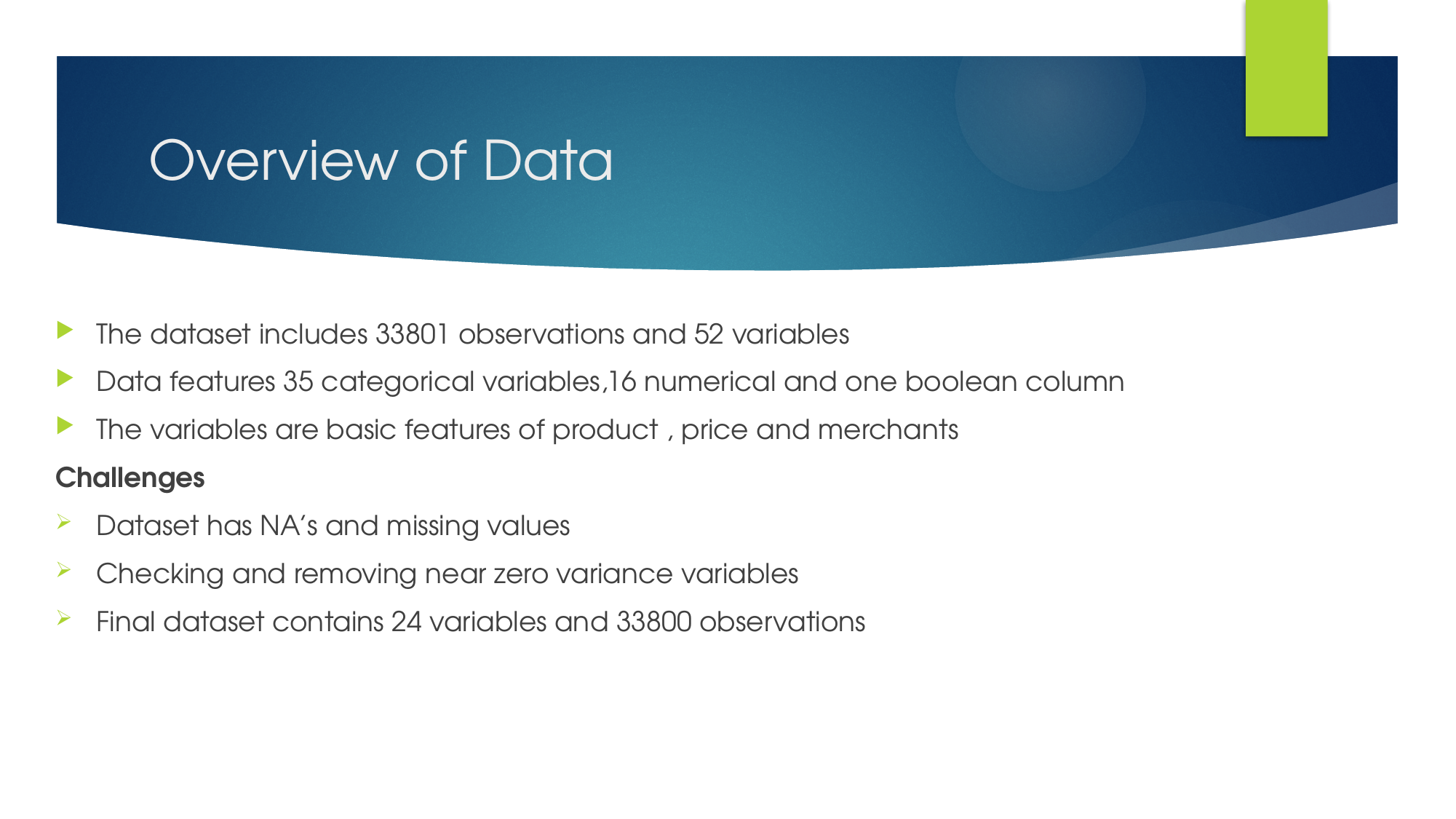

# Overview of Data
The dataset includes 33801 observations and 52 variables
Data features 35 categorical variables,16 numerical and one boolean column
The variables are basic features of product , price and merchants
Challenges
Dataset has NA’s and missing values
Checking and removing near zero variance variables
Final dataset contains 24 variables and 33800 observations